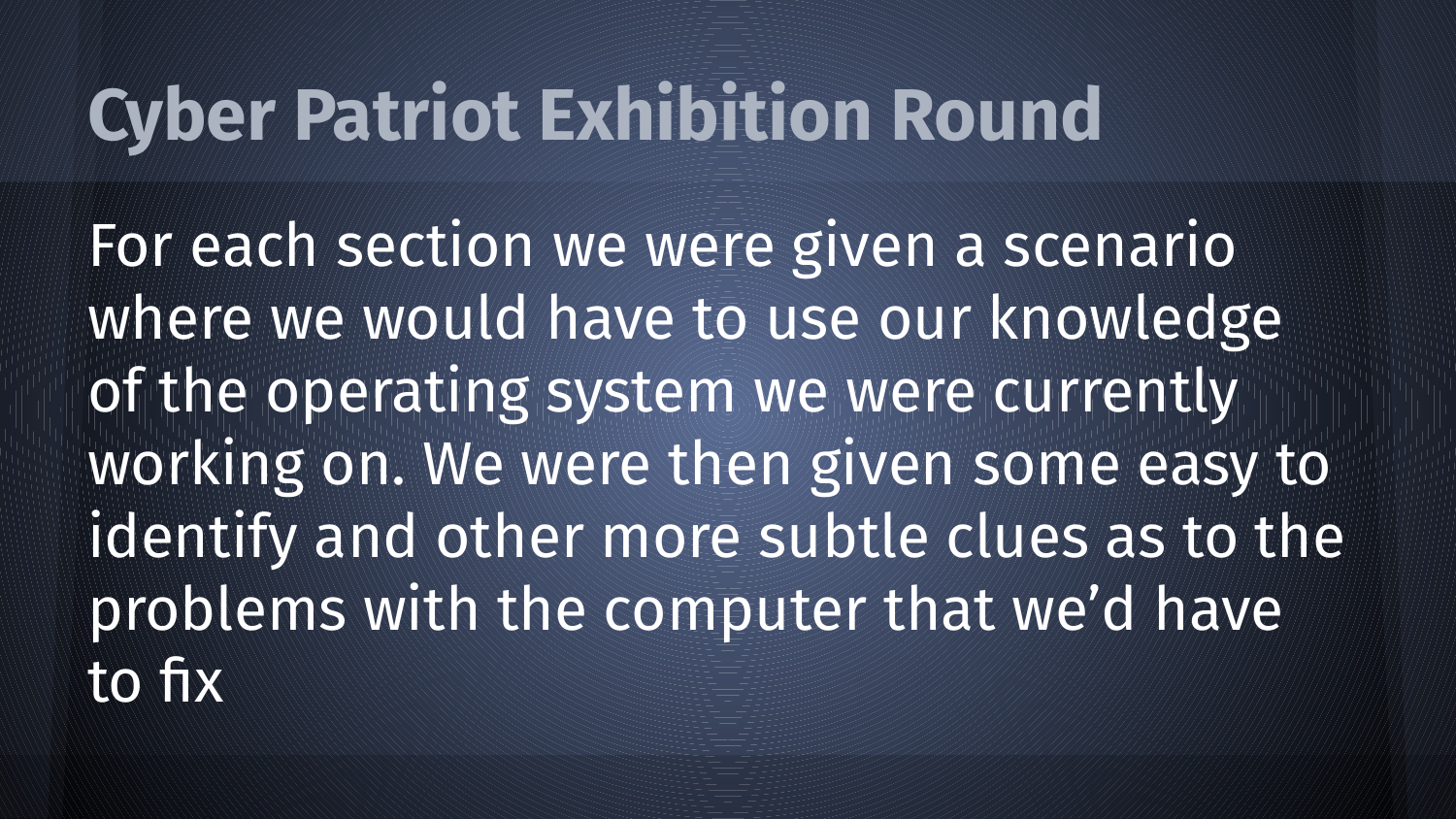

# Cyber Patriot Exhibition Round
For each section we were given a scenario where we would have to use our knowledge of the operating system we were currently working on. We were then given some easy to identify and other more subtle clues as to the problems with the computer that we’d have to fix